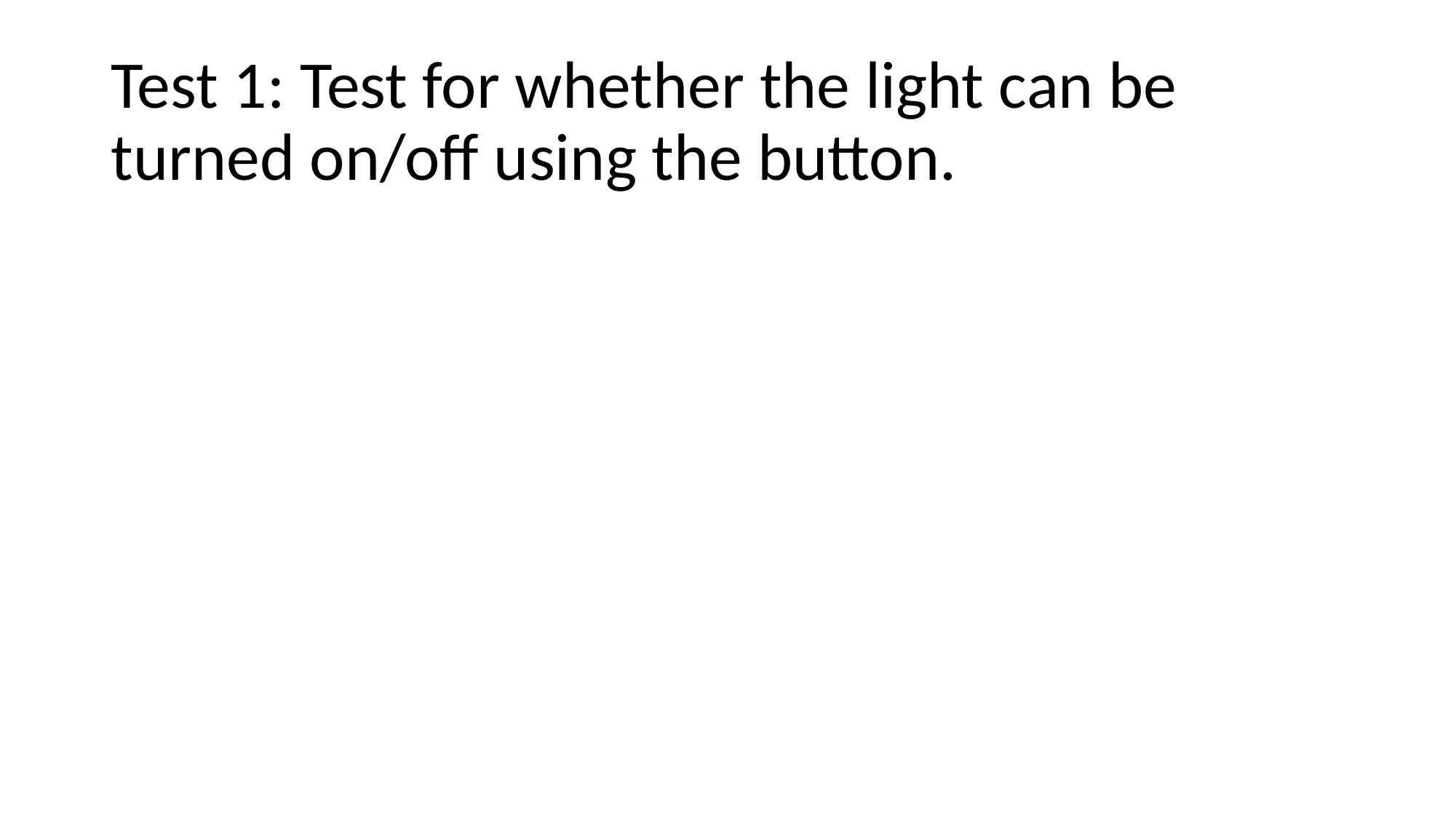

# Test 1: Test for whether the light can be turned on/off using the button.